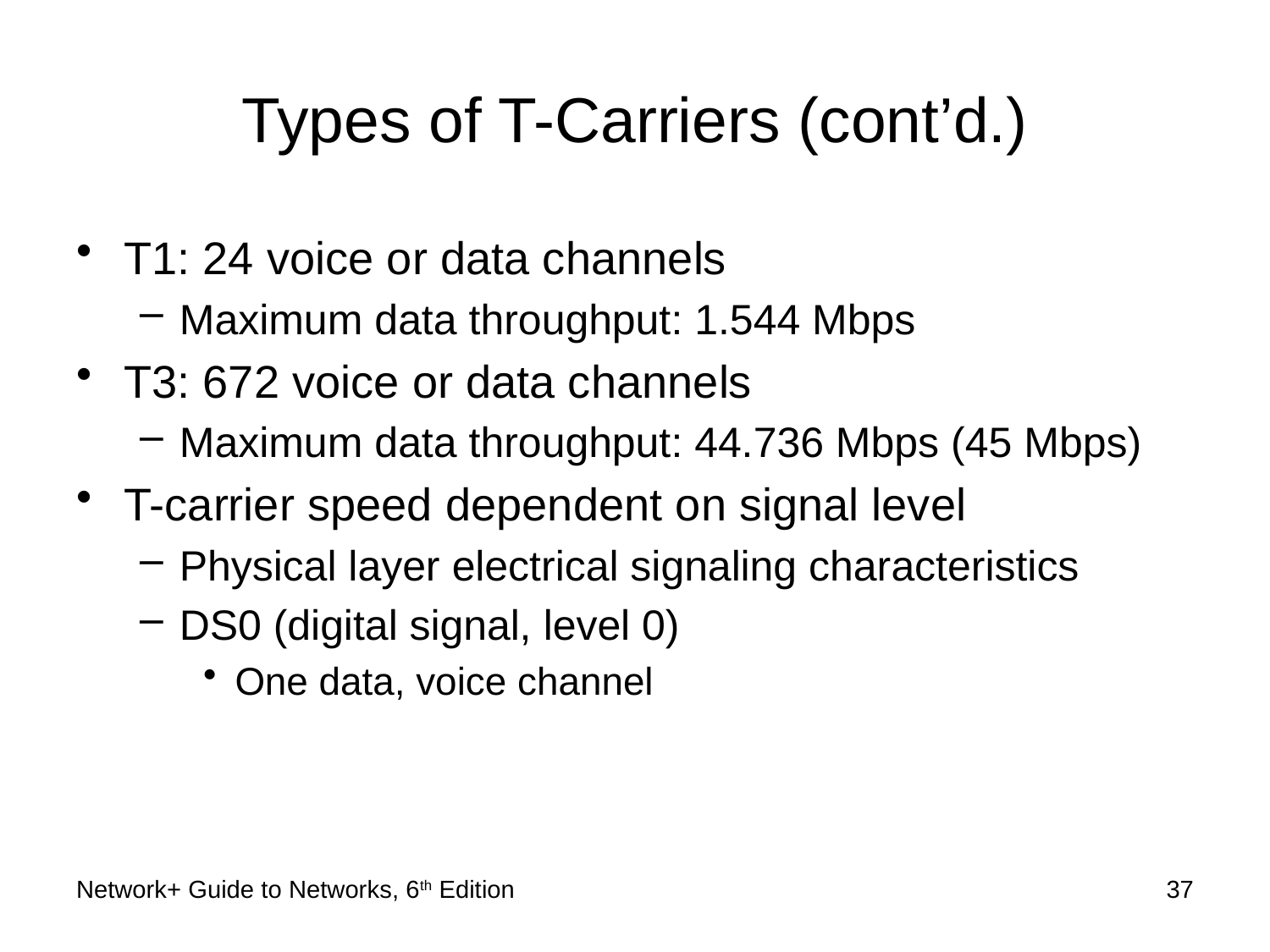

# Types of T-Carriers (cont’d.)
T1: 24 voice or data channels
Maximum data throughput: 1.544 Mbps
T3: 672 voice or data channels
Maximum data throughput: 44.736 Mbps (45 Mbps)
T-carrier speed dependent on signal level
Physical layer electrical signaling characteristics
DS0 (digital signal, level 0)
One data, voice channel
Network+ Guide to Networks, 6th Edition
37